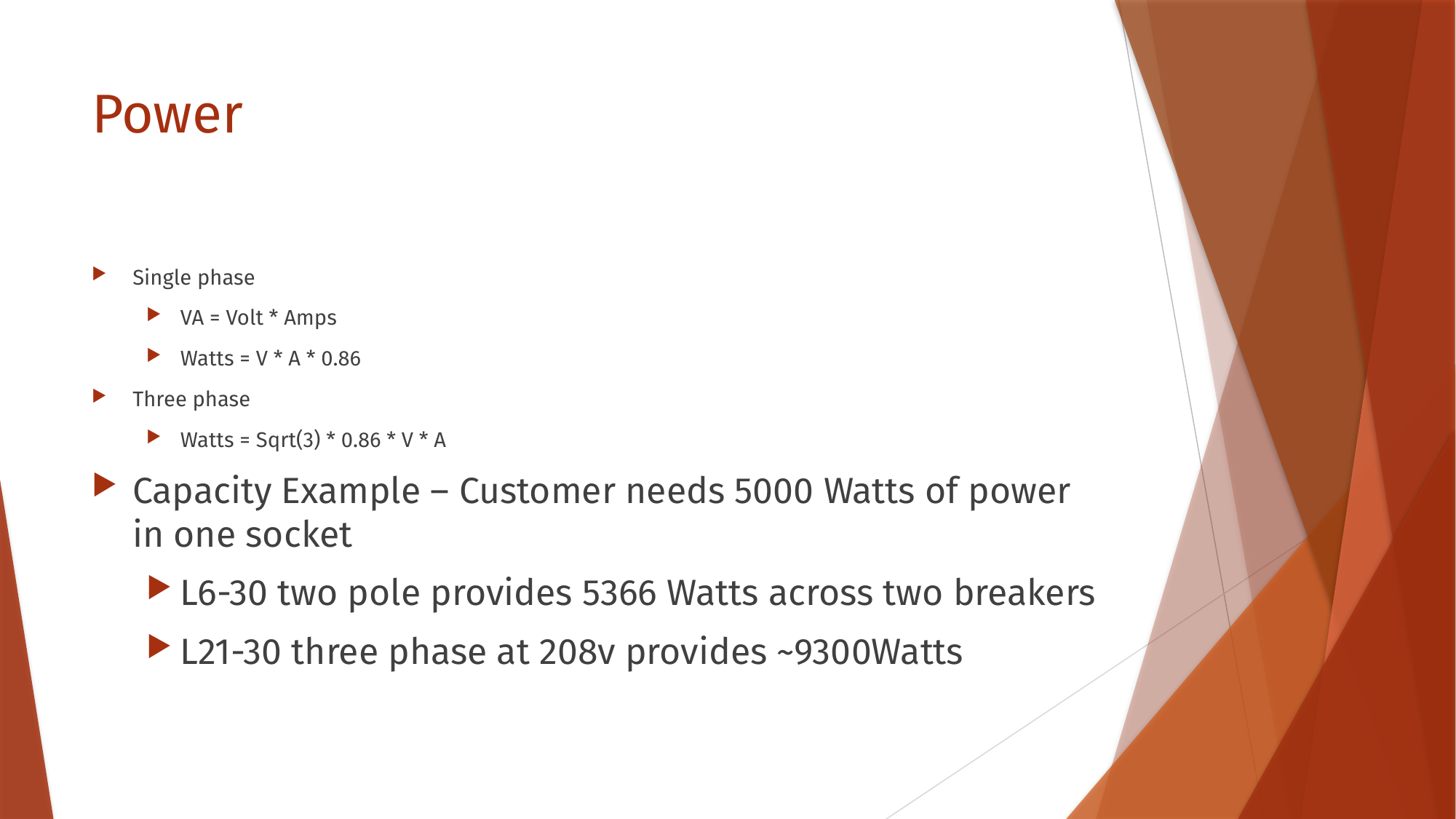

# Power
Single phase
VA = Volt * Amps
Watts = V * A * 0.86
Three phase
Watts = Sqrt(3) * 0.86 * V * A
Capacity Example – Customer needs 5000 Watts of power in one socket
L6-30 two pole provides 5366 Watts across two breakers
L21-30 three phase at 208v provides ~9300Watts